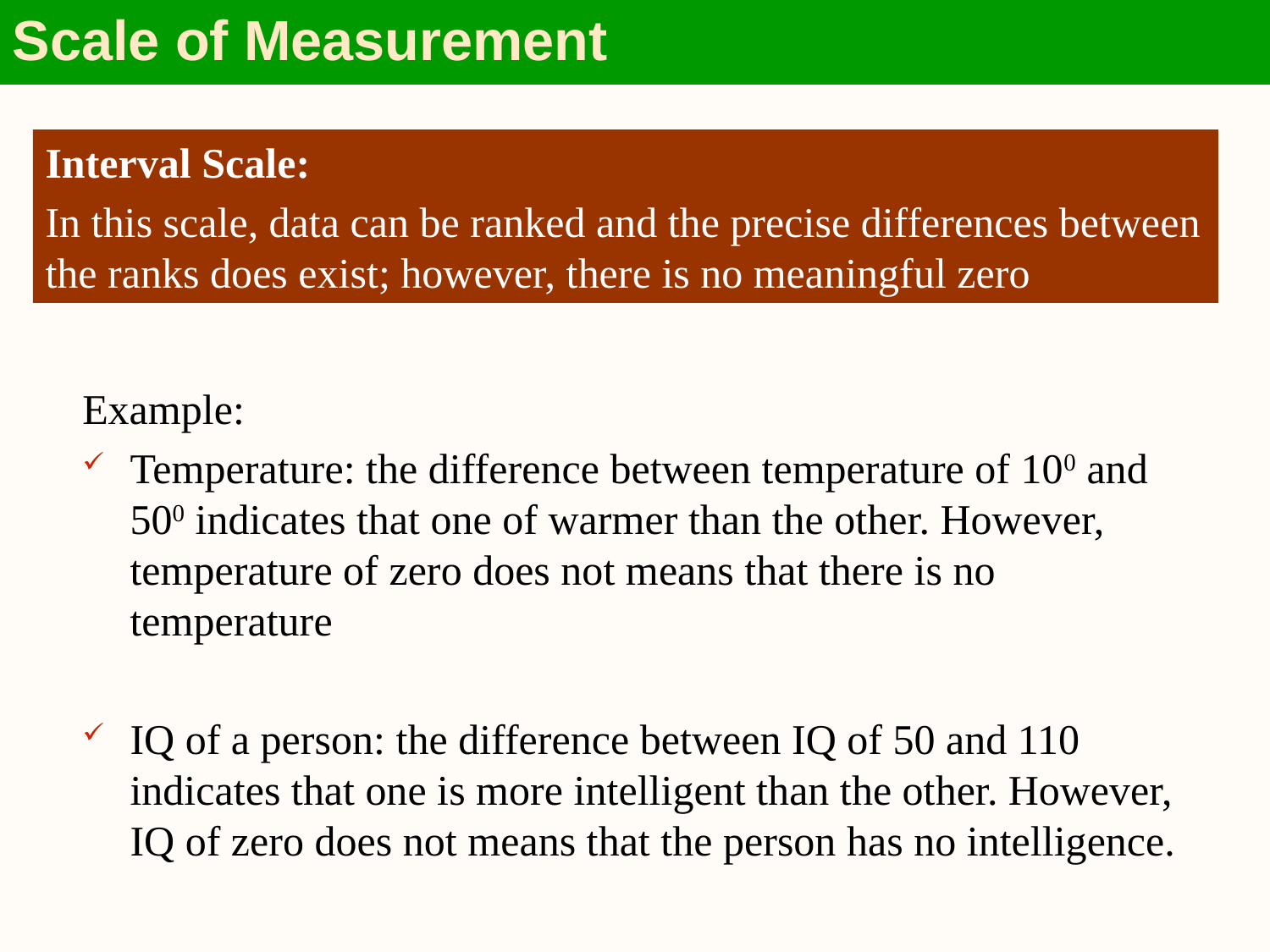

Scale of Measurement
Interval Scale:
In this scale, data can be ranked and the precise differences between the ranks does exist; however, there is no meaningful zero
Example:
Temperature: the difference between temperature of 100 and 500 indicates that one of warmer than the other. However, temperature of zero does not means that there is no temperature

IQ of a person: the difference between IQ of 50 and 110 indicates that one is more intelligent than the other. However, IQ of zero does not means that the person has no intelligence.